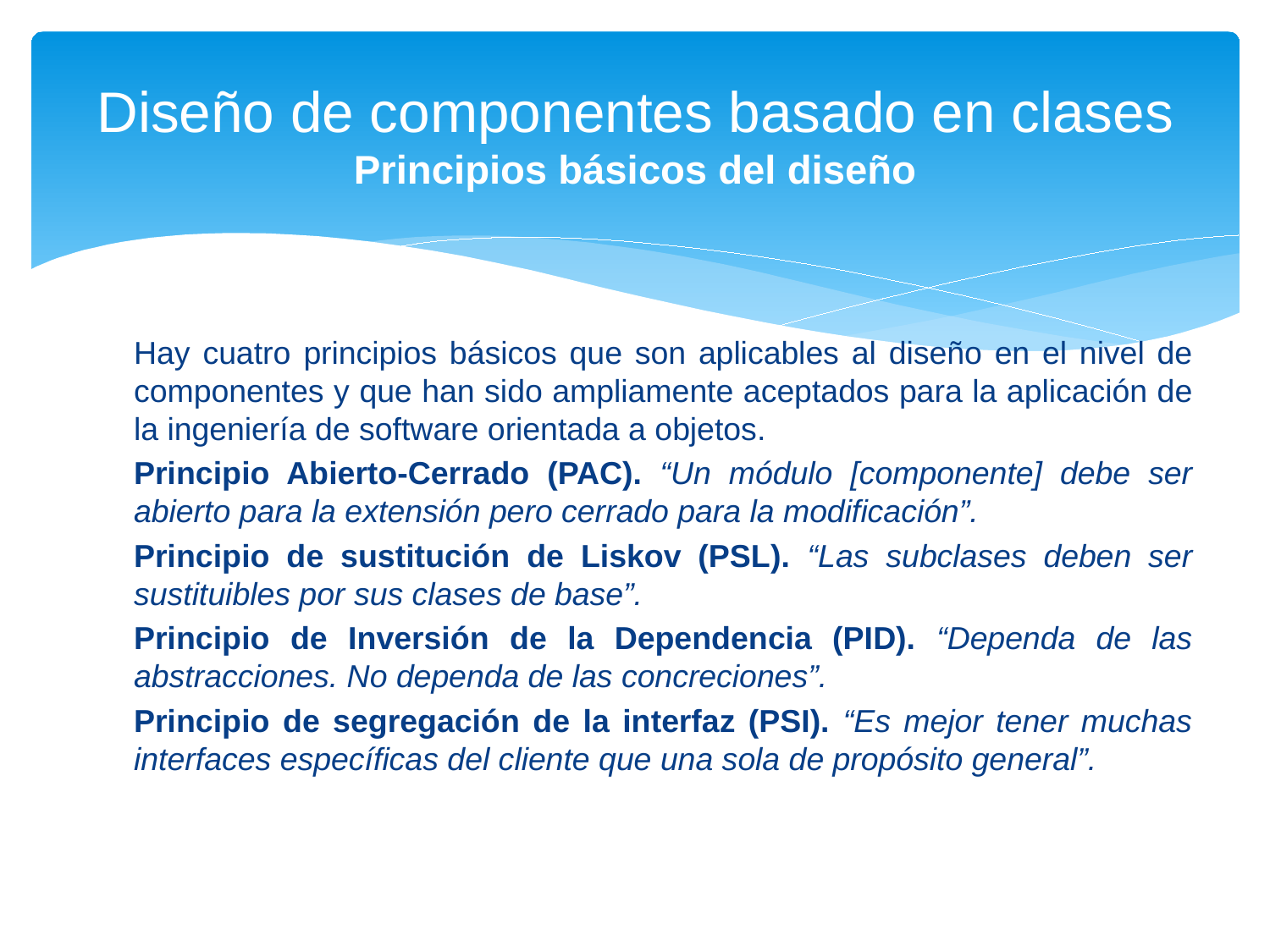

# Diseño de componentes basado en clases Principios básicos del diseño
Hay cuatro principios básicos que son aplicables al diseño en el nivel de componentes y que han sido ampliamente aceptados para la aplicación de la ingeniería de software orientada a objetos.
Principio Abierto-Cerrado (PAC). “Un módulo [componente] debe ser abierto para la extensión pero cerrado para la modificación”.
Principio de sustitución de Liskov (PSL). “Las subclases deben ser sustituibles por sus clases de base”.
Principio de Inversión de la Dependencia (PID). “Dependa de las abstracciones. No dependa de las concreciones”.
Principio de segregación de la interfaz (PSI). “Es mejor tener muchas interfaces específicas del cliente que una sola de propósito general”.